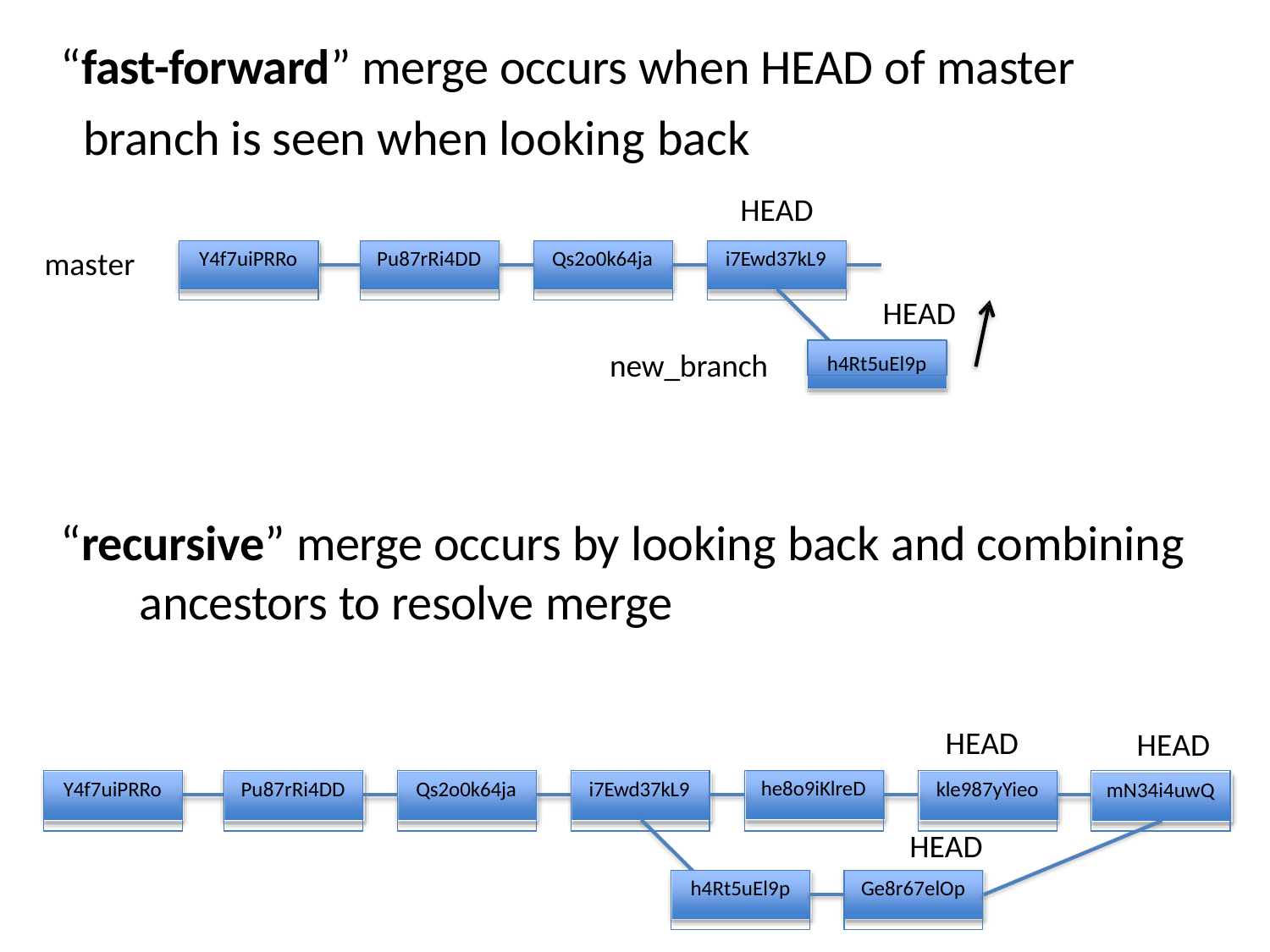

# “fast-forward” merge occurs when HEAD of master  branch is seen when looking back
HEAD

| Y4f7uiPRRo |  | Pu87rRi4DD |  | Qs2o0k64ja |  | i7Ewd37kL9 |  |
| --- | --- | --- | --- | --- | --- | --- | --- |
|  |  |  |  |  |  |  |  |
master

HEAD

h4Rt5uEl9p
new_branch
“recursive” merge occurs by looking back and combining  ancestors to resolve merge
HEAD
HEAD

| Y4f7uiPRRo |  | Pu87rRi4DD |  | Qs2o0k64ja |  | i7Ewd37kL9 |  | he8o9iKlreD |  | kle987yYieo |  | mN34i4uwQ |
| --- | --- | --- | --- | --- | --- | --- | --- | --- | --- | --- | --- | --- |
|  |  |  |  |  |  |  |  |  |  |  |  |  |

HEAD

| h4Rt5uEl9p |  | Ge8r67elOp |
| --- | --- | --- |
|  |  |  |